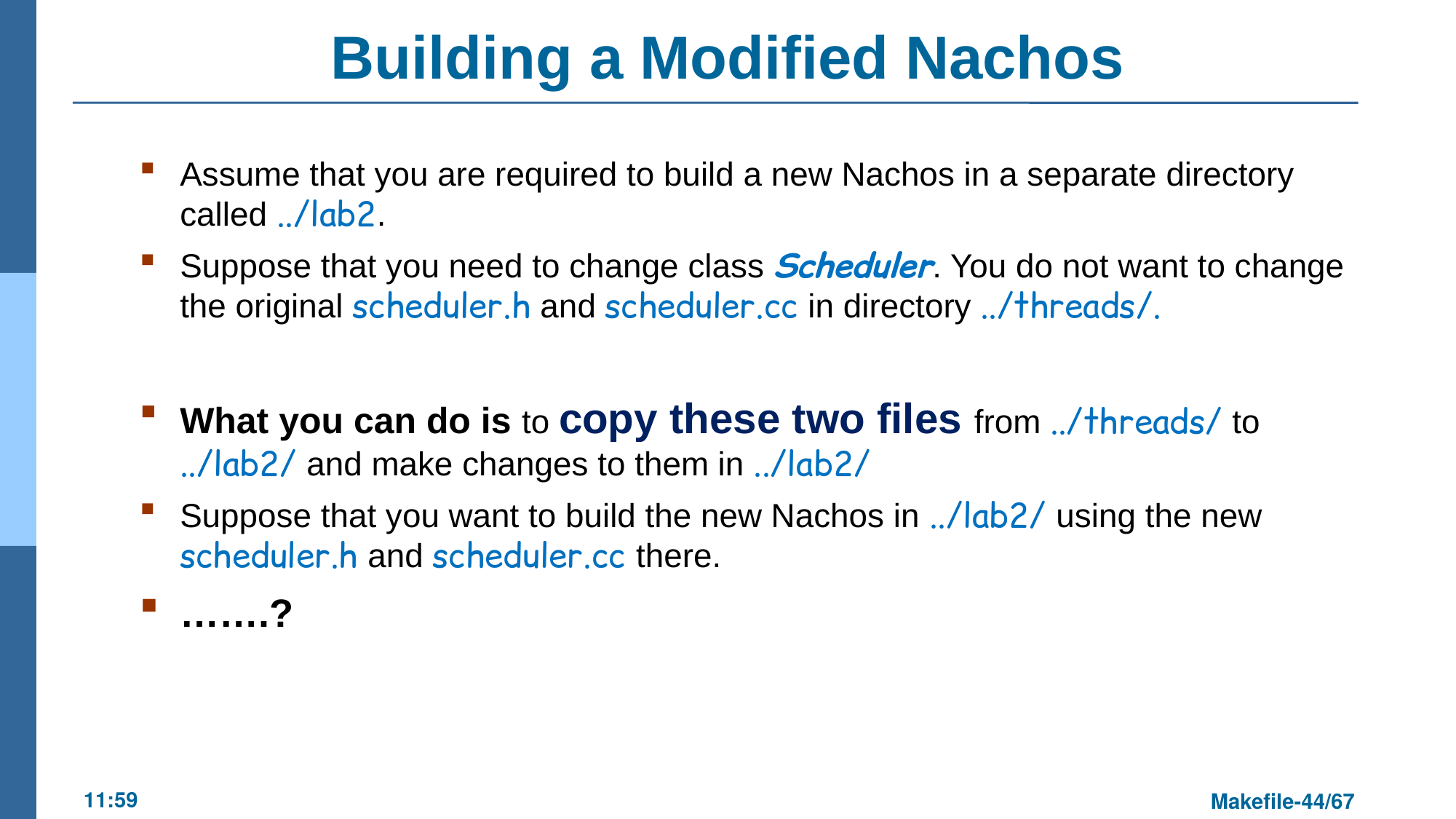

# Building a Modified Nachos
Assume that you are required to build a new Nachos in a separate directory called ../lab2.
Suppose that you need to change class Scheduler. You do not want to change the original scheduler.h and scheduler.cc in directory ../threads/.

What you can do is to copy these two files from ../threads/ to ../lab2/ and make changes to them in ../lab2/
Suppose that you want to build the new Nachos in ../lab2/ using the new scheduler.h and scheduler.cc there.
…….?